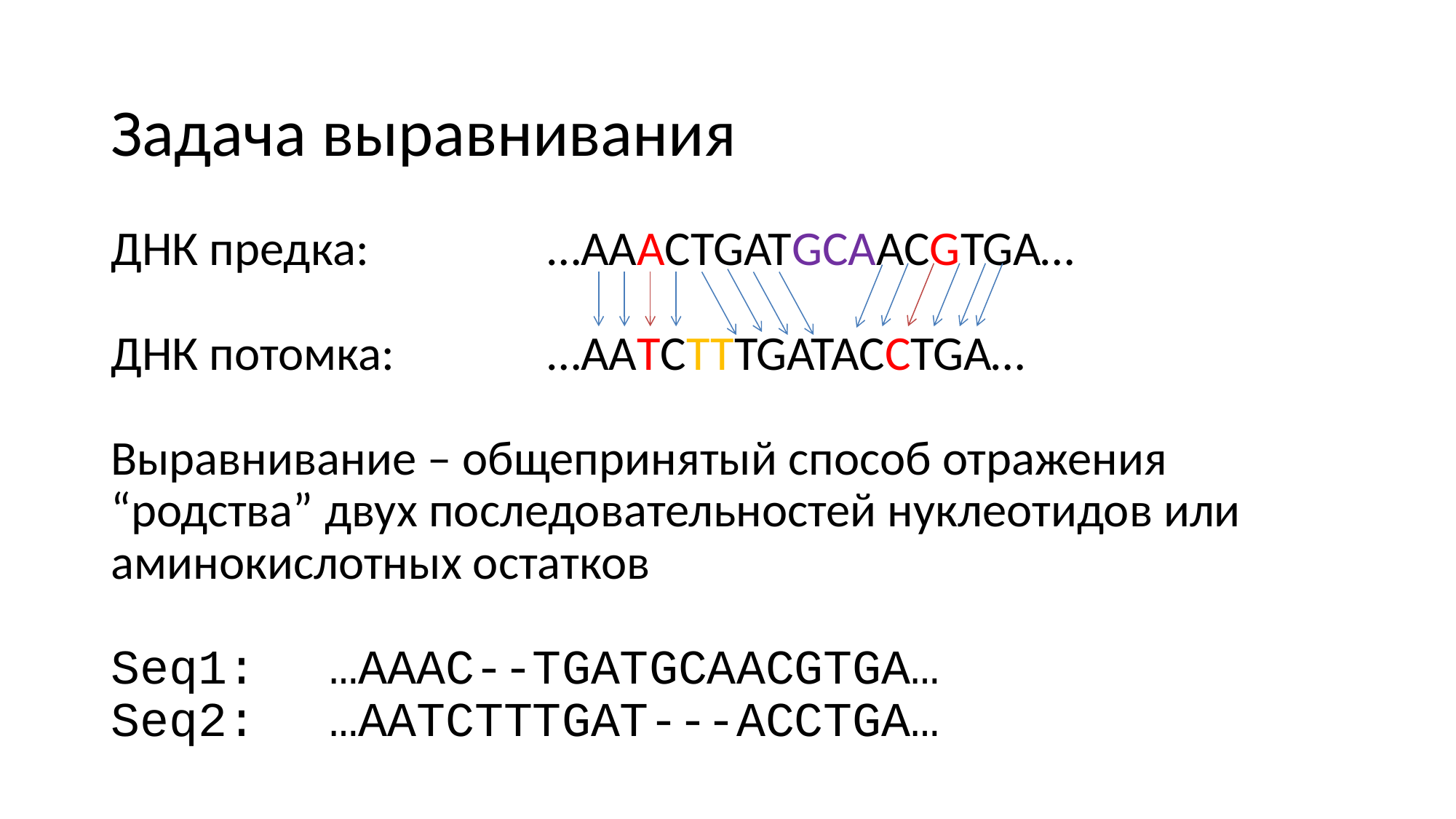

Задача выравнивания
ДНК предка:		…AAACTGATGCAACGTGA…

ДНК потомка:		…AATCTTTGATACCTGA…

Выравнивание – общепринятый способ отражения “родства” двух последовательностей нуклеотидов или аминокислотных остатков

Seq1:	…AAAC--TGATGCAACGTGA…
Seq2:	…AATCTTTGAT---ACCTGA…